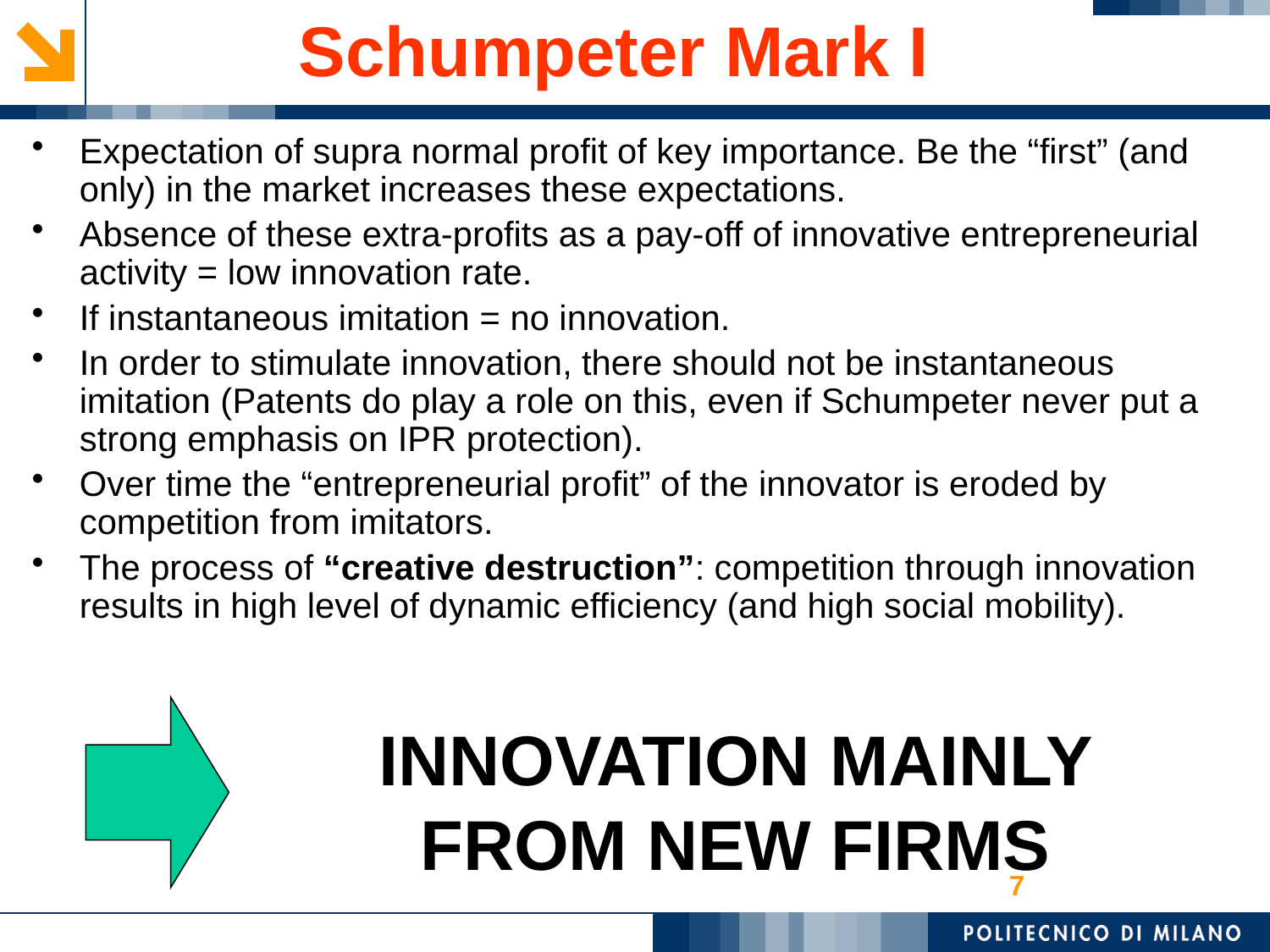

Schumpeter Mark I
Expectation of supra normal profit of key importance. Be the “first” (and only) in the market increases these expectations.
Absence of these extra-profits as a pay-off of innovative entrepreneurial activity = low innovation rate.
If instantaneous imitation = no innovation.
In order to stimulate innovation, there should not be instantaneous imitation (Patents do play a role on this, even if Schumpeter never put a strong emphasis on IPR protection).
Over time the “entrepreneurial profit” of the innovator is eroded by competition from imitators.
The process of “creative destruction”: competition through innovation results in high level of dynamic efficiency (and high social mobility).

INNOVATION MAINLY FROM NEW FIRMS

7